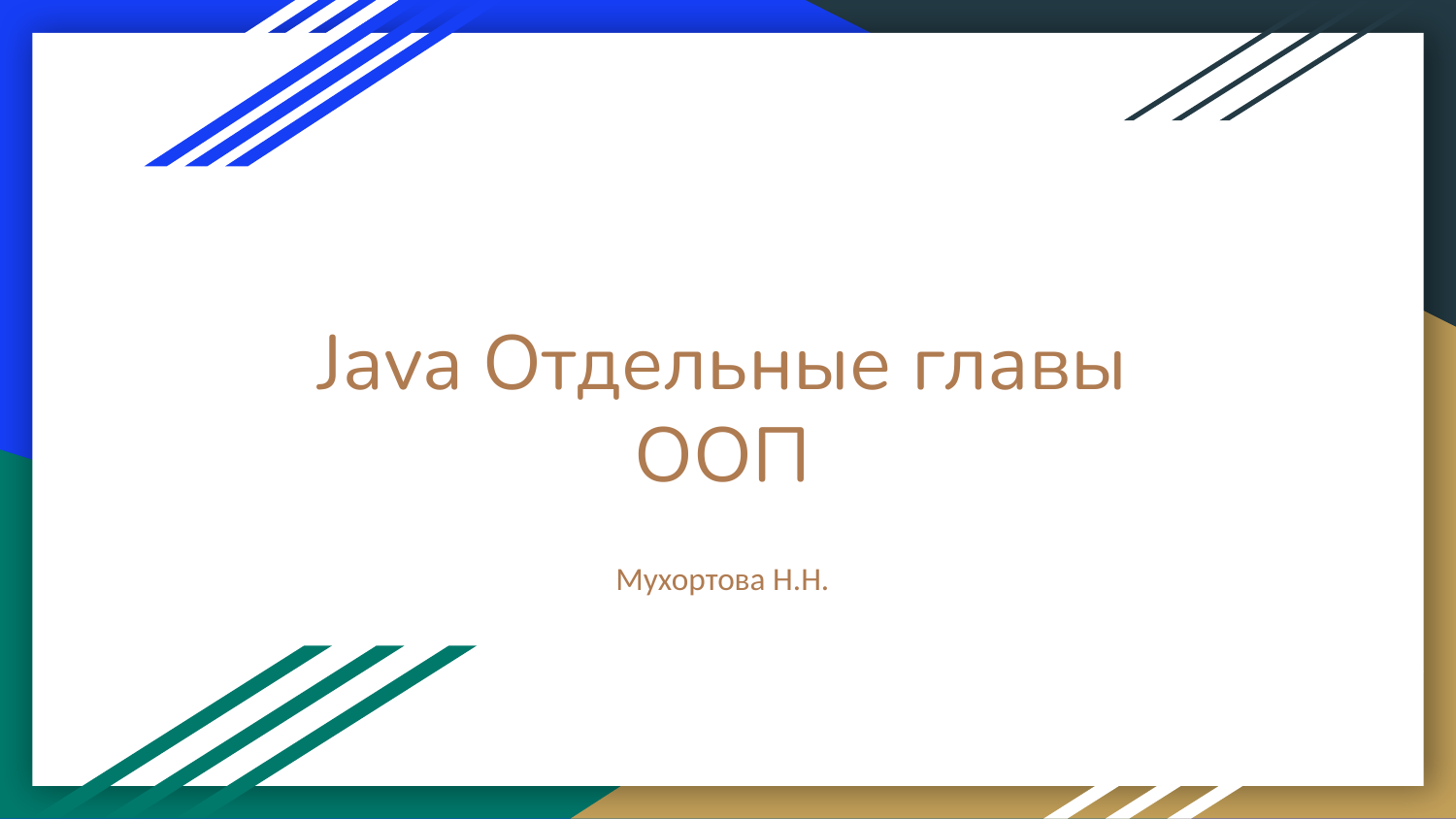

# Java Отдельные главы ООП
Мухортова Н.Н.